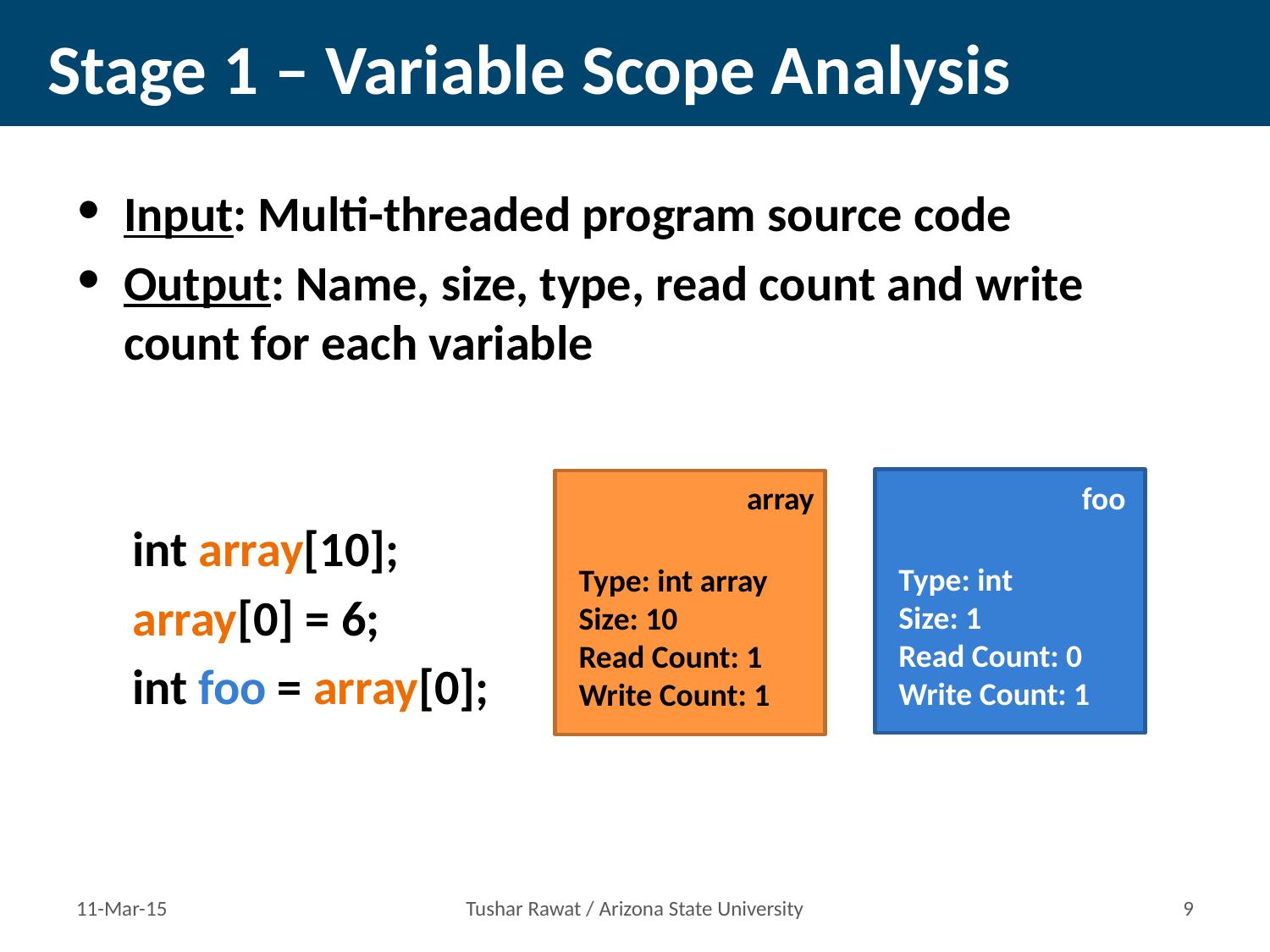

# Stage 1 – Variable Scope Analysis
Input: Multi-threaded program source code
Output: Name, size, type, read count and write count for each variable

     int array[10];
     array[0] = 6;
     int foo = array[0];

foo
Type: int
Size: 1
Read Count: 0
Write Count: 1

array
Type: int array
Size: 10
Read Count: 1
Write Count: 1
11-Mar-15
Tushar Rawat / Arizona State University
9